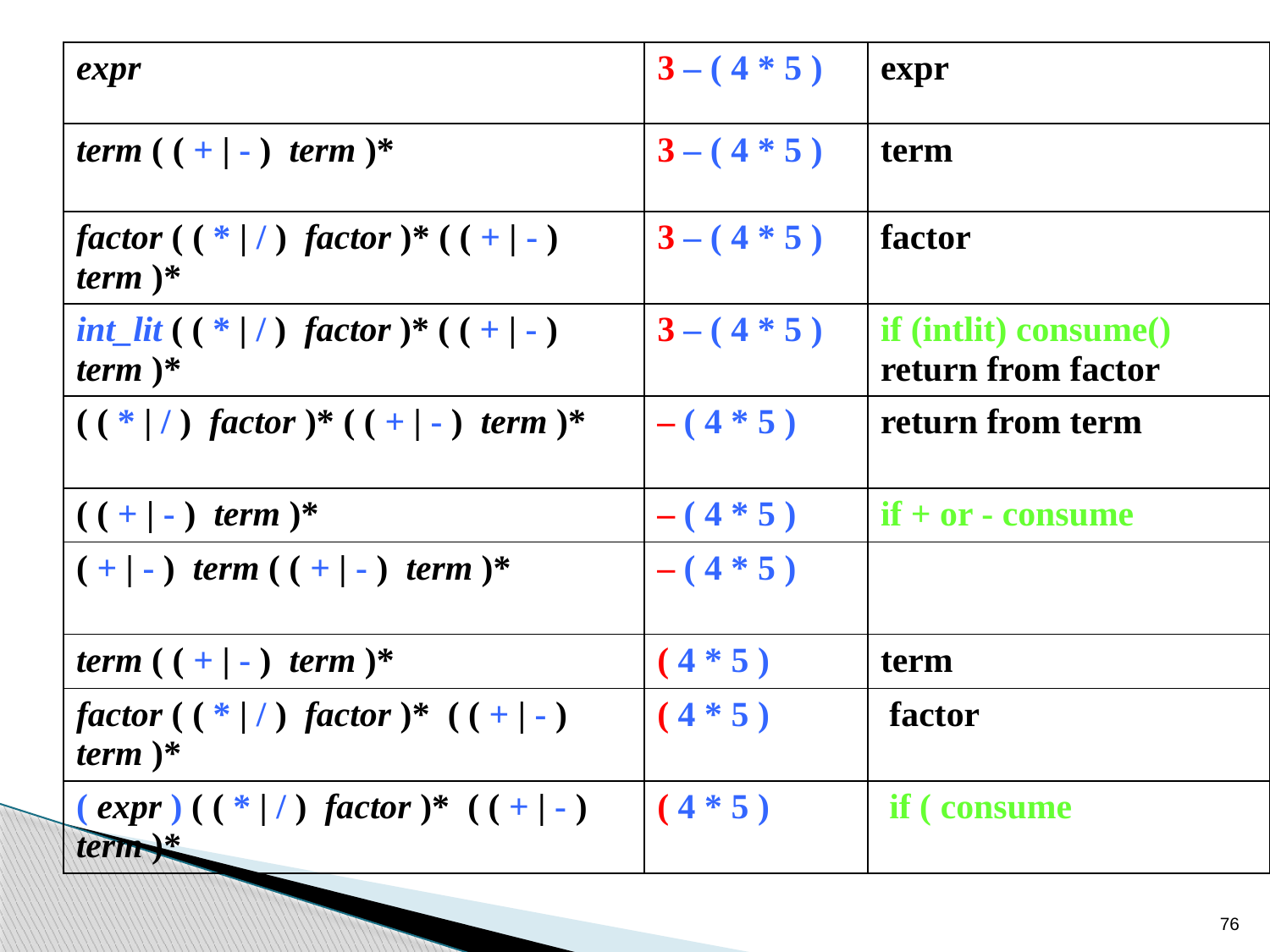

| expr | 3 – ( 4 \* 5 ) | expr |
| --- | --- | --- |
| term ( ( + | - ) term )\* | 3 – ( 4 \* 5 ) | term |
| factor ( ( \* | / ) factor )\* ( ( + | - ) term )\* | 3 – ( 4 \* 5 ) | factor |
| int\_lit ( ( \* | / ) factor )\* ( ( + | - ) term )\* | 3 – ( 4 \* 5 ) | if (intlit) consume() return from factor |
| ( ( \* | / ) factor )\* ( ( + | - ) term )\* | – ( 4 \* 5 ) | return from term |
| ( ( + | - ) term )\* | – ( 4 \* 5 ) | if + or - consume |
| ( + | - ) term ( ( + | - ) term )\* | – ( 4 \* 5 ) |  |
| term ( ( + | - ) term )\* | ( 4 \* 5 ) | term |
| factor ( ( \* | / ) factor )\* ( ( + | - ) term )\* | ( 4 \* 5 ) | factor |
| ( expr ) ( ( \* | / ) factor )\* ( ( + | - ) term )\* | ( 4 \* 5 ) | if ( consume |
76